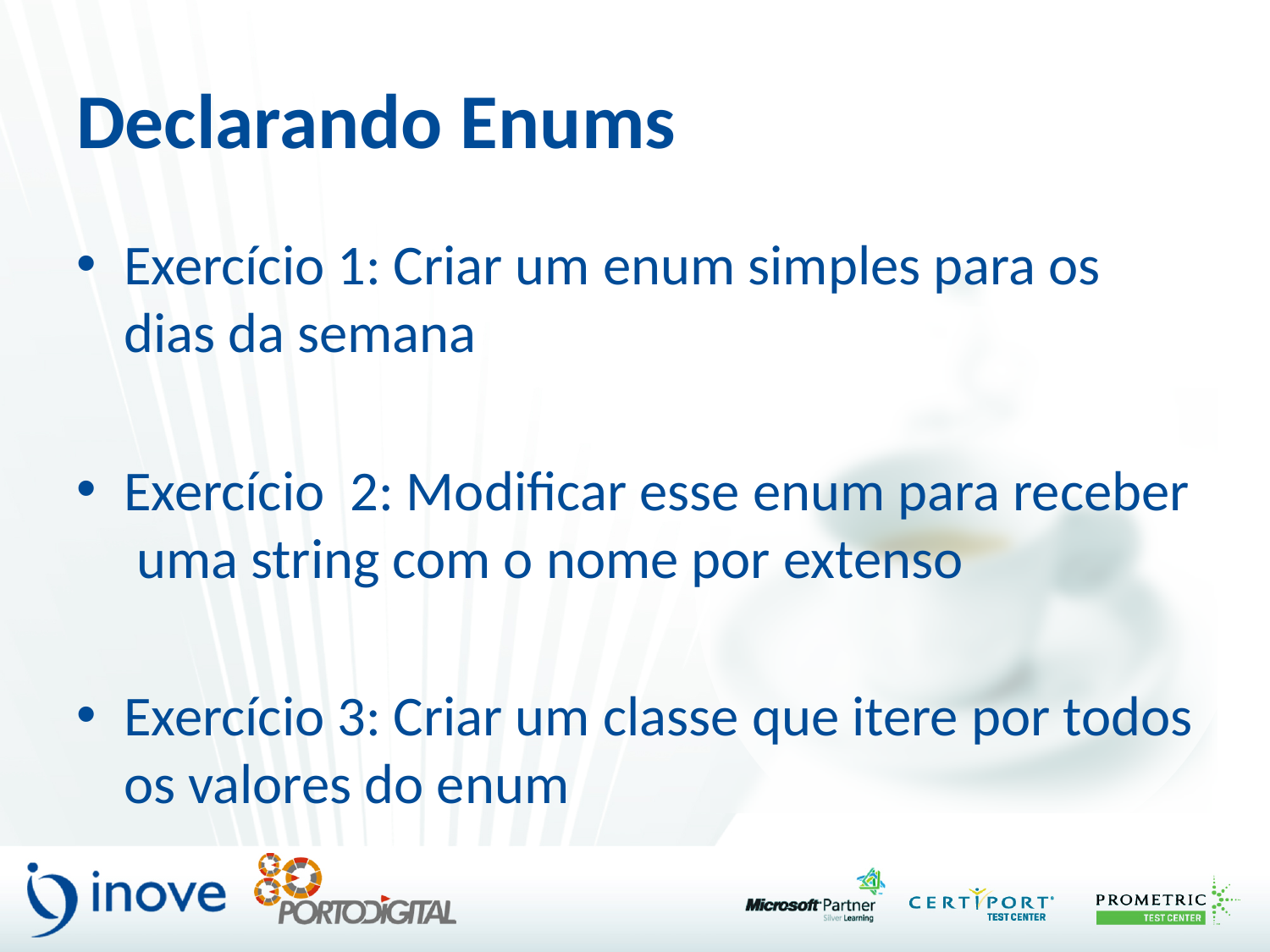

# Declarando Enums
Exercício 1: Criar um enum simples para os dias da semana

Exercício  2: Modificar esse enum para receber  uma string com o nome por extenso

Exercício 3: Criar um classe que itere por todos os valores do enum